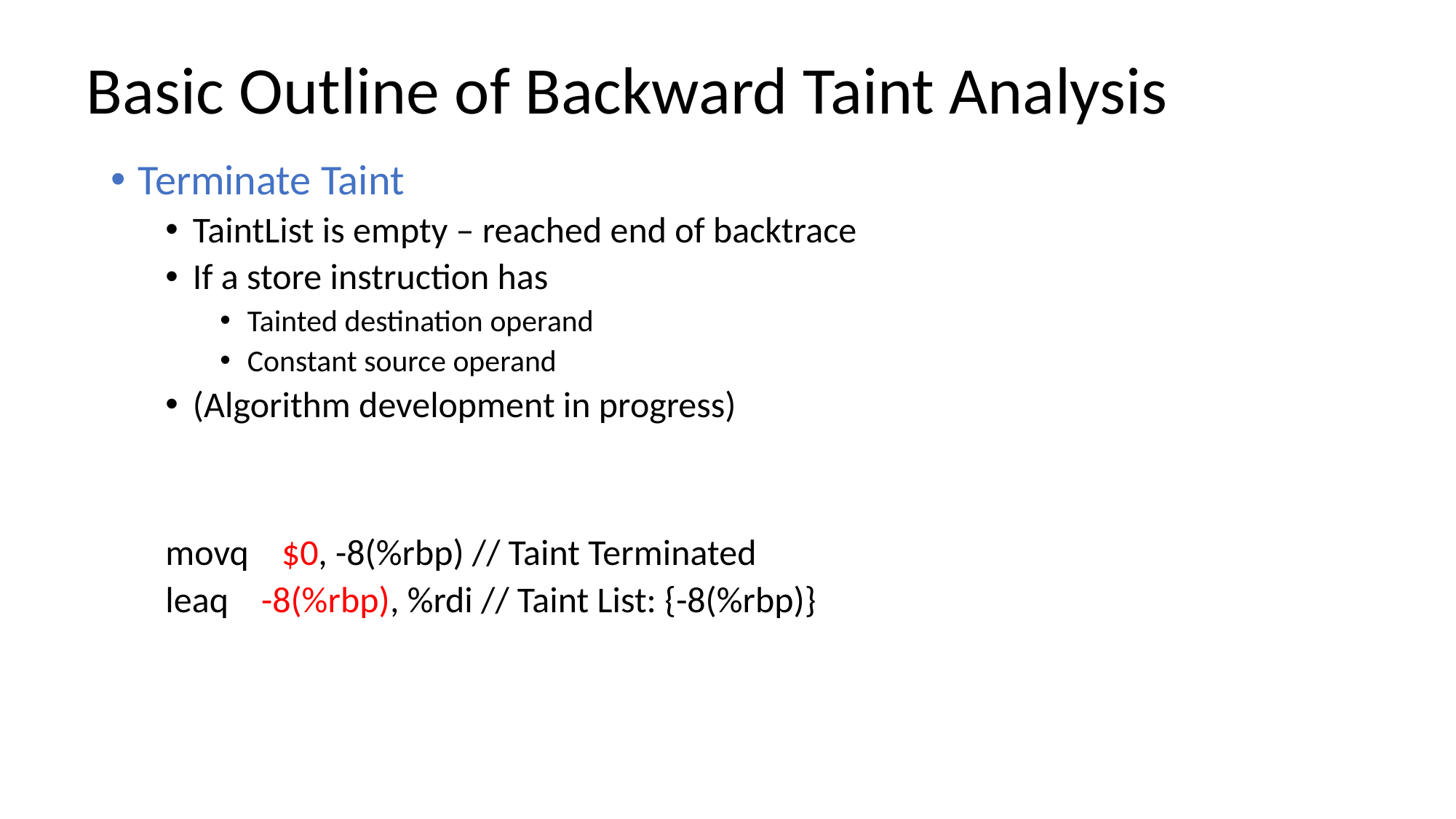

# Basic Outline of Backward Taint Analysis
Terminate Taint
TaintList is empty – reached end of backtrace
If a store instruction has
Tainted destination operand
Constant source operand
(Algorithm development in progress)

movq    $0, -8(%rbp) // Taint Terminated
leaq    -8(%rbp), %rdi // Taint List: {-8(%rbp)}